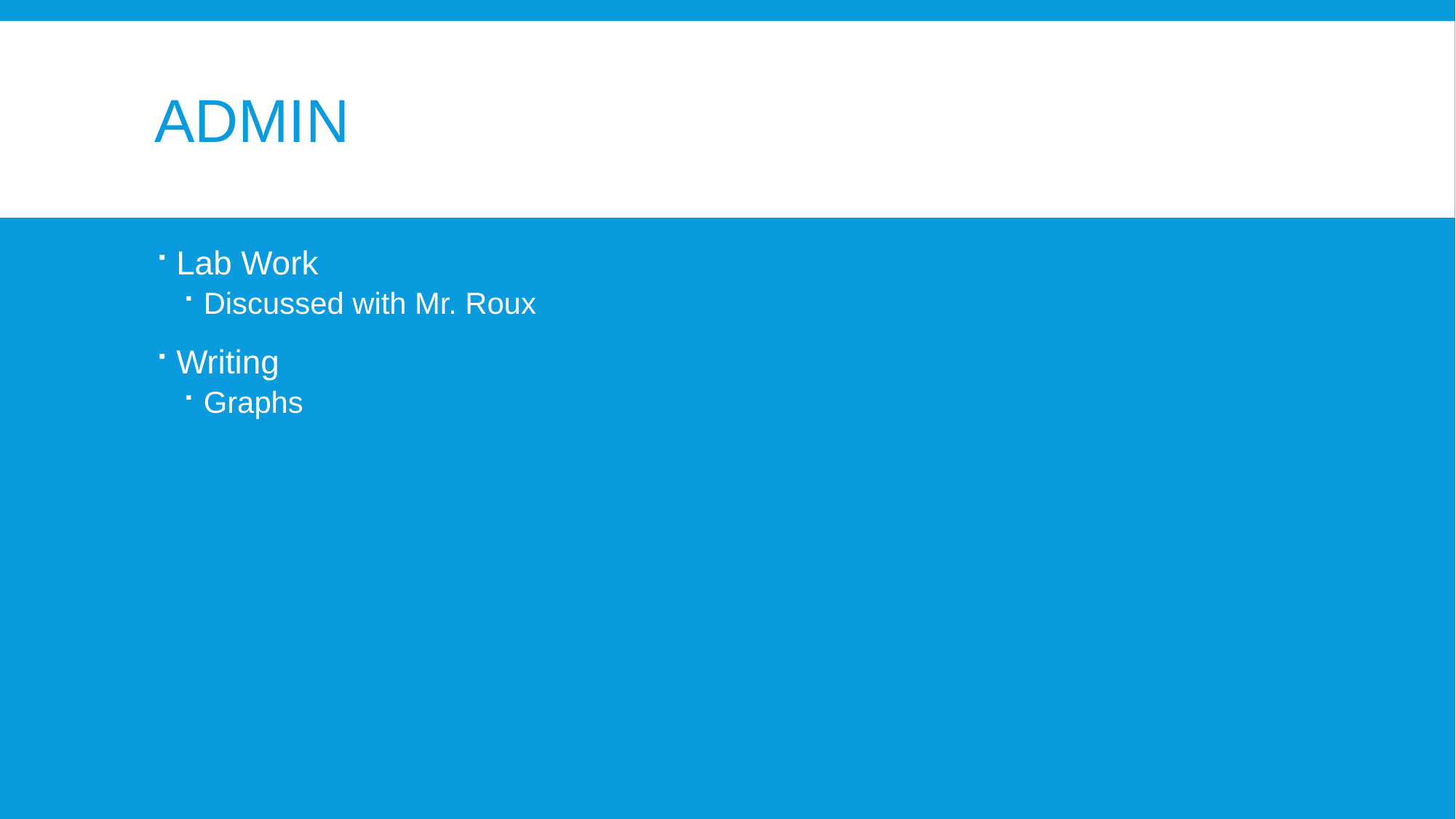

# Admin
Lab Work
Discussed with Mr. Roux
Writing
Graphs